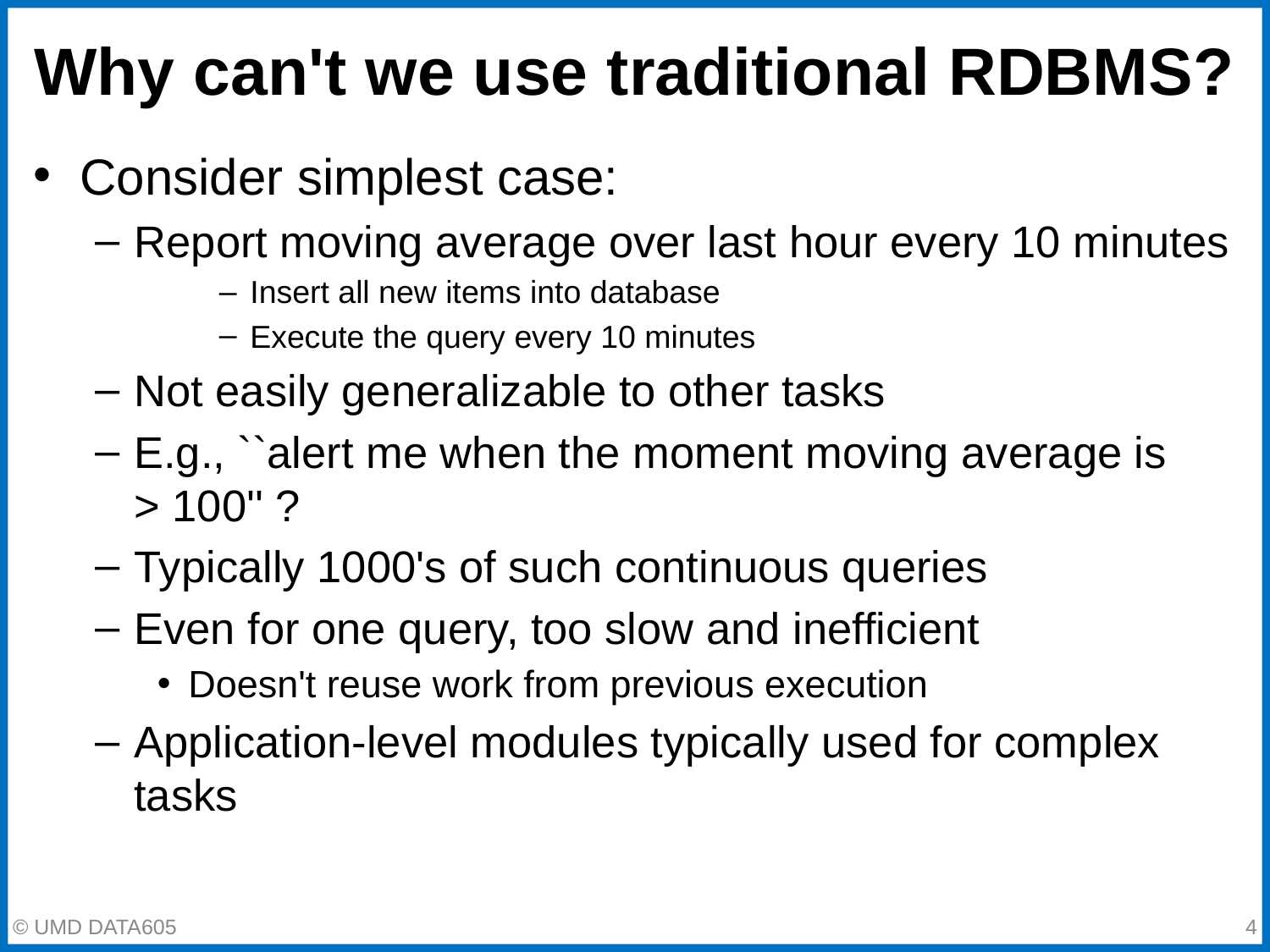

# Why can't we use traditional RDBMS?
Consider simplest case:
Report moving average over last hour every 10 minutes
Insert all new items into database
Execute the query every 10 minutes
Not easily generalizable to other tasks
E.g., ``alert me when the moment moving average is
> 100'' ?
Typically 1000's of such continuous queries
Even for one query, too slow and inefficient
Doesn't reuse work from previous execution
Application-level modules typically used for complex tasks

4